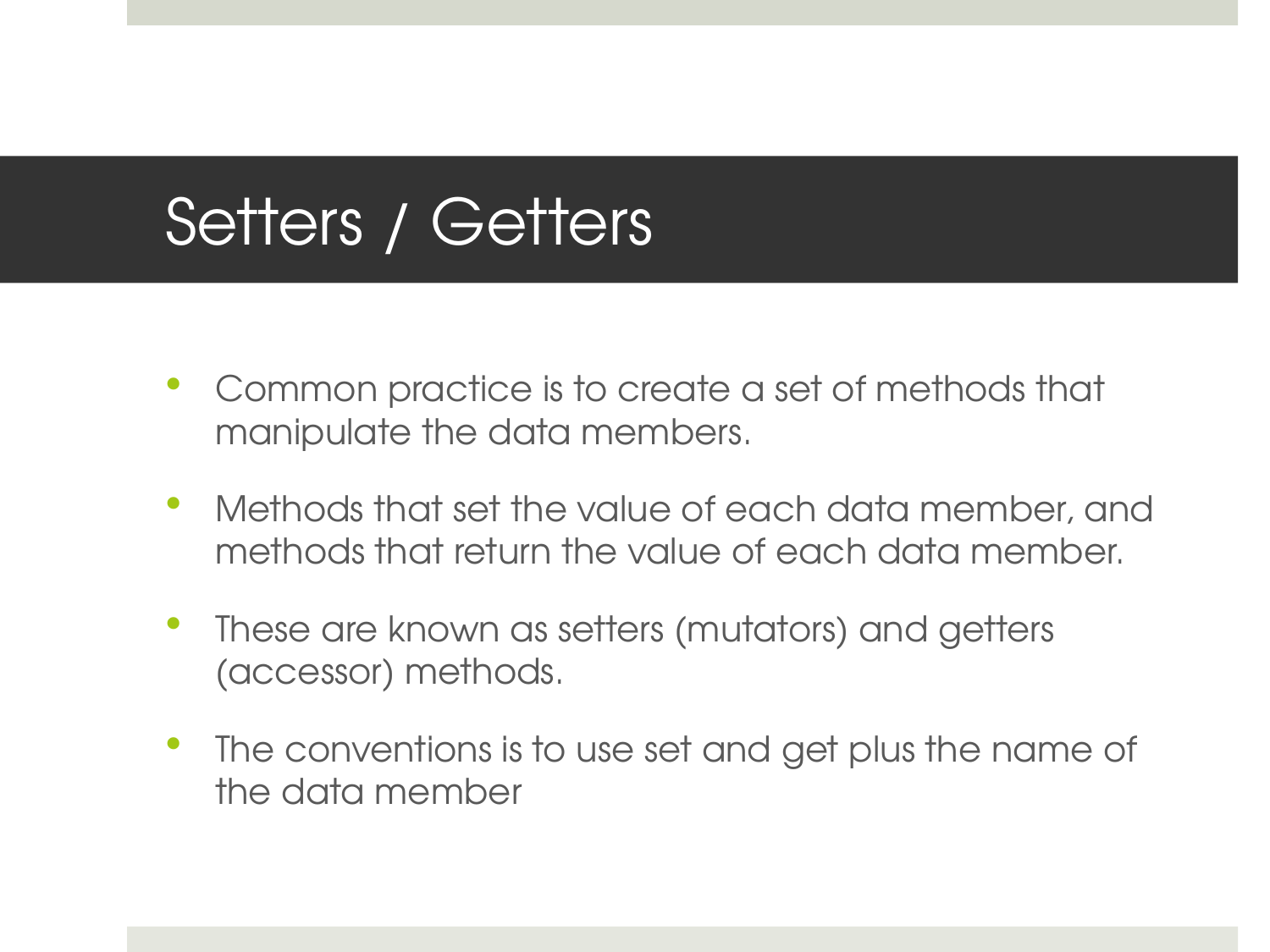

# Setters / Getters
Common practice is to create a set of methods that manipulate the data members.
Methods that set the value of each data member, and methods that return the value of each data member.
These are known as setters (mutators) and getters (accessor) methods.
The conventions is to use set and get plus the name of the data member